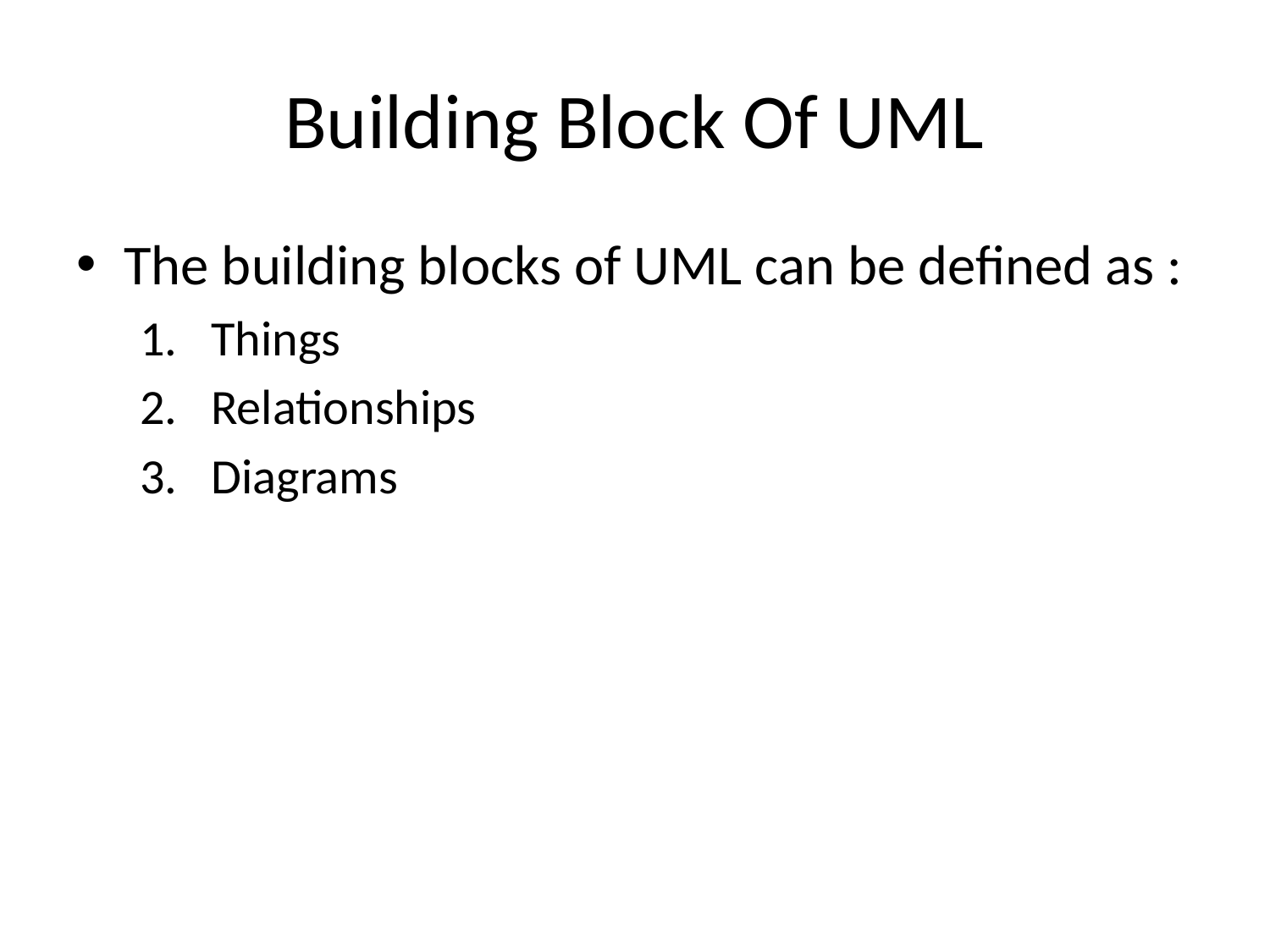

# Building Block Of UML
The building blocks of UML can be defined as :
Things
Relationships
Diagrams